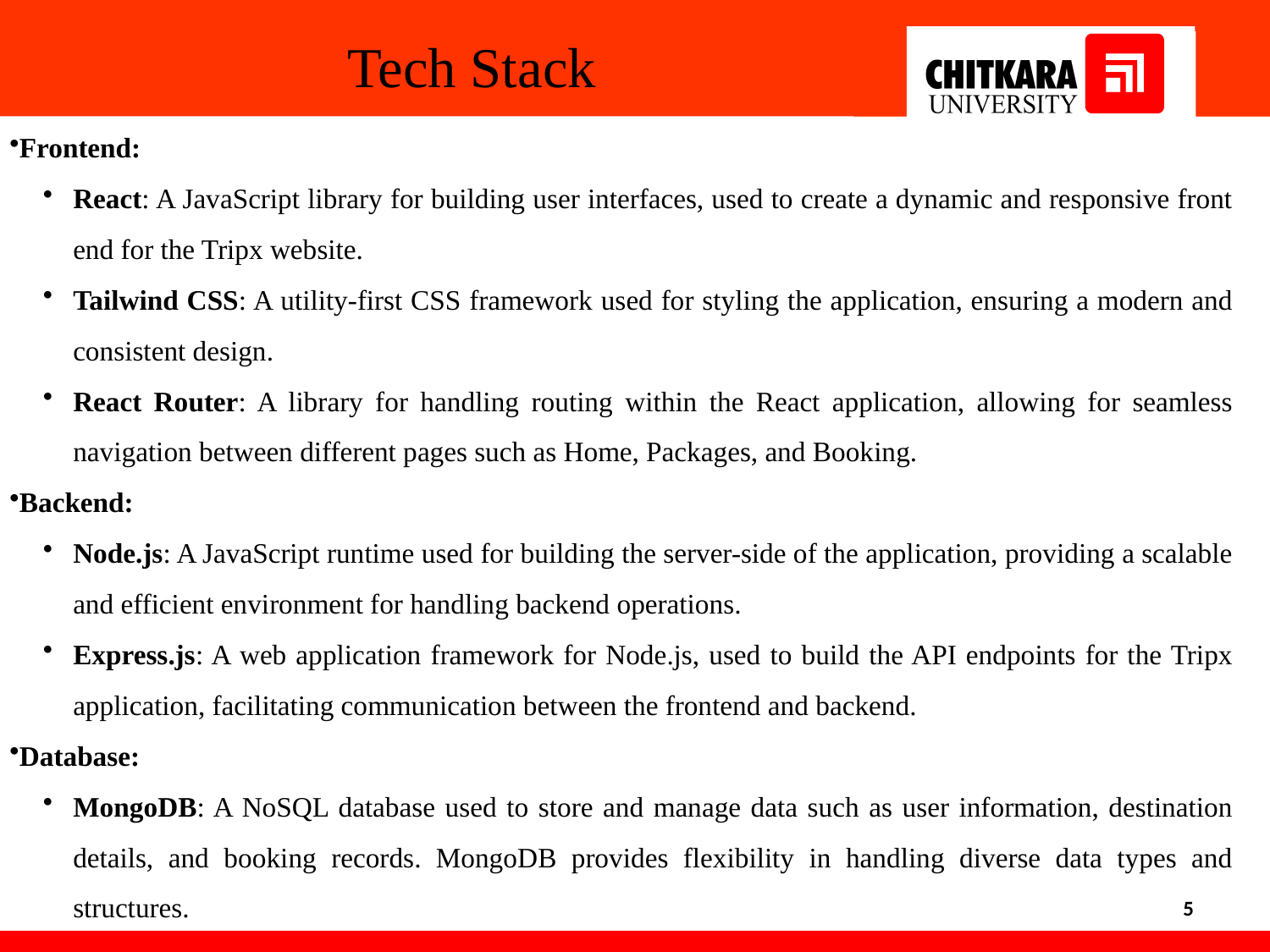

Tech Stack
Frontend:
React: A JavaScript library for building user interfaces, used to create a dynamic and responsive front end for the Tripx website.
Tailwind CSS: A utility-first CSS framework used for styling the application, ensuring a modern and consistent design.
React Router: A library for handling routing within the React application, allowing for seamless navigation between different pages such as Home, Packages, and Booking.
Backend:
Node.js: A JavaScript runtime used for building the server-side of the application, providing a scalable and efficient environment for handling backend operations.
Express.js: A web application framework for Node.js, used to build the API endpoints for the Tripx application, facilitating communication between the frontend and backend.
Database:
MongoDB: A NoSQL database used to store and manage data such as user information, destination details, and booking records. MongoDB provides flexibility in handling diverse data types and structures.

5